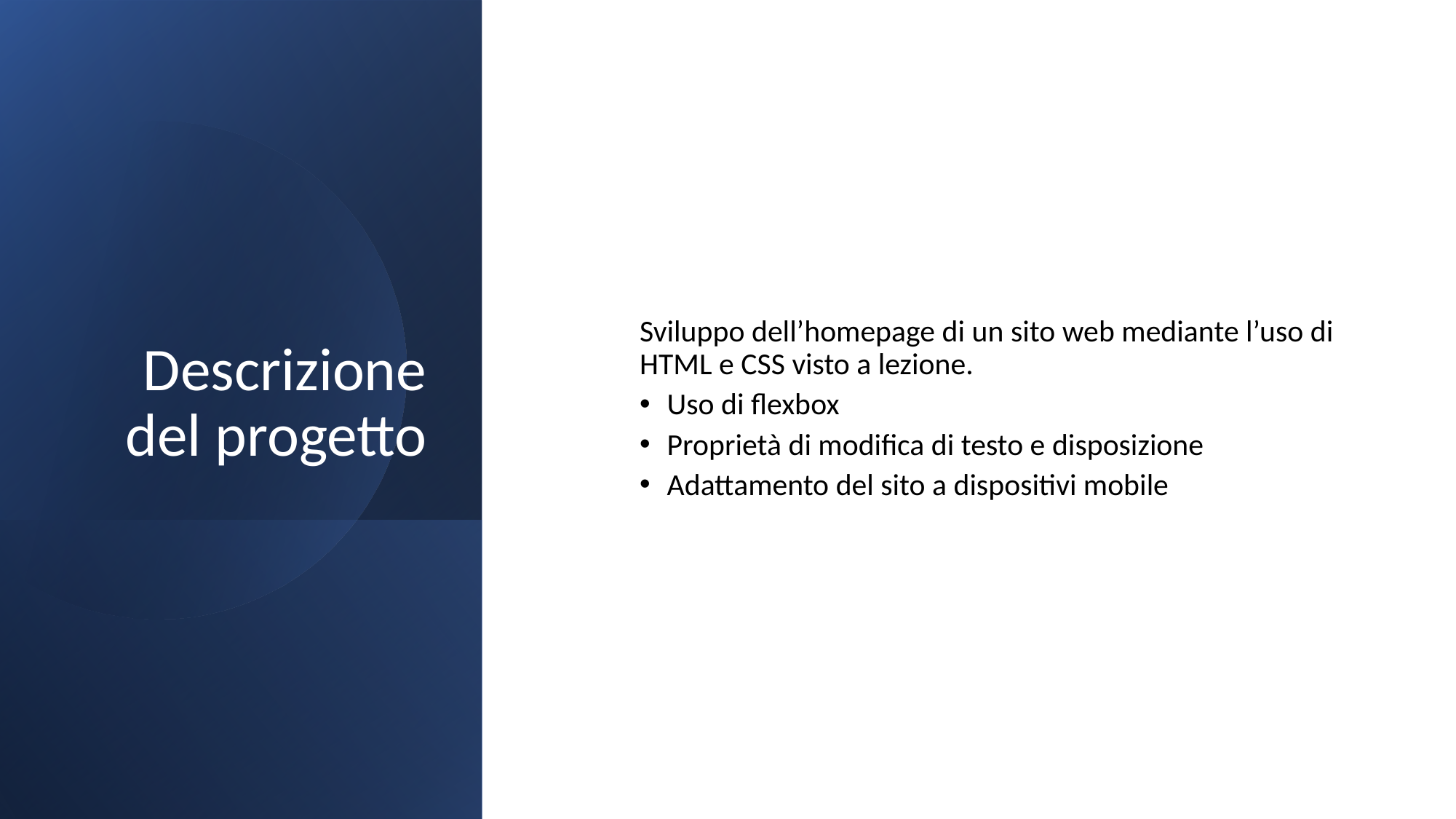

# Descrizione del progetto
Sviluppo dell’homepage di un sito web mediante l’uso di HTML e CSS visto a lezione.
Uso di flexbox
Proprietà di modifica di testo e disposizione
Adattamento del sito a dispositivi mobile